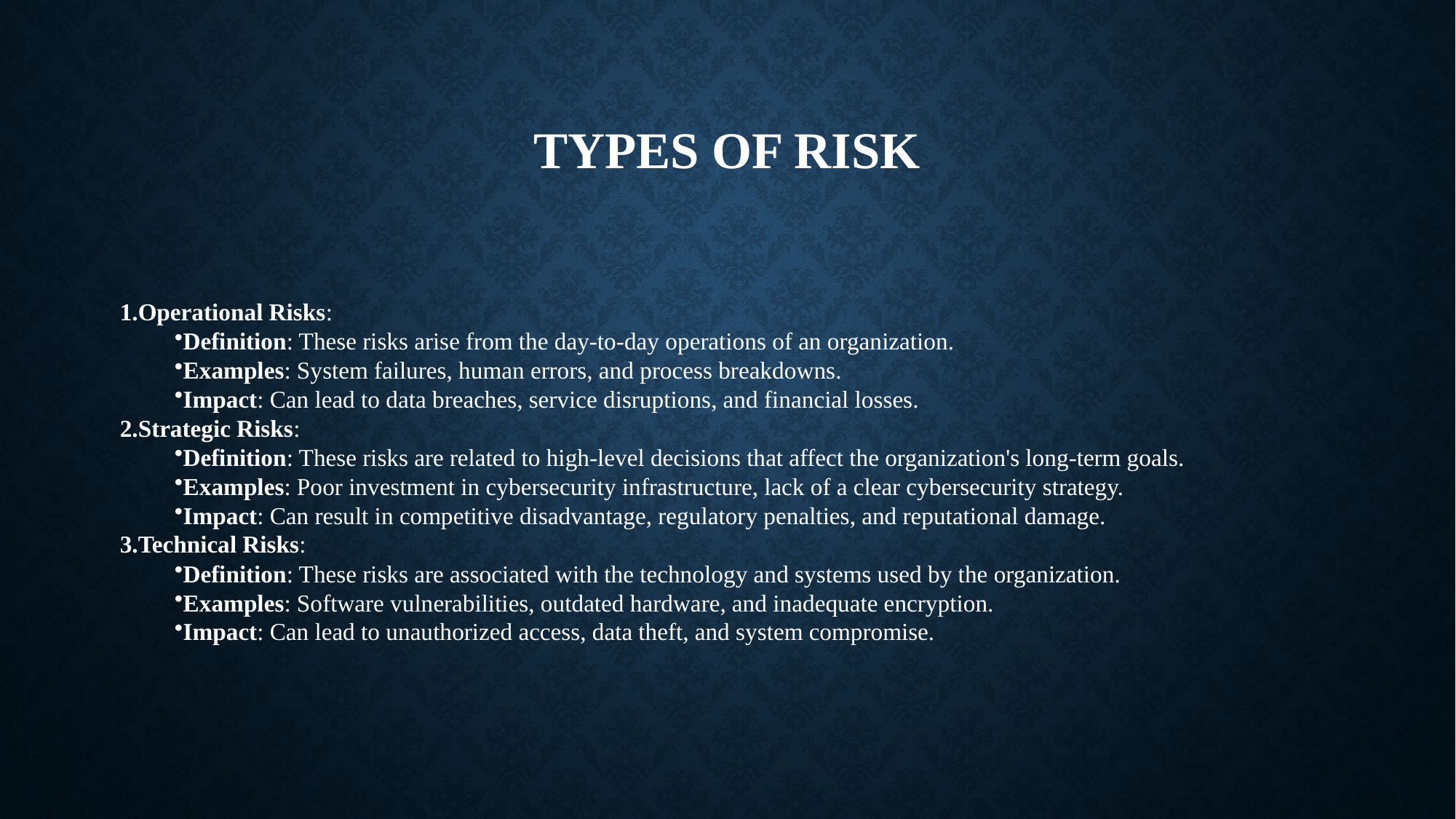

# Types of Risk
Operational Risks:
Definition: These risks arise from the day-to-day operations of an organization.
Examples: System failures, human errors, and process breakdowns.
Impact: Can lead to data breaches, service disruptions, and financial losses.
Strategic Risks:
Definition: These risks are related to high-level decisions that affect the organization's long-term goals.
Examples: Poor investment in cybersecurity infrastructure, lack of a clear cybersecurity strategy.
Impact: Can result in competitive disadvantage, regulatory penalties, and reputational damage.
Technical Risks:
Definition: These risks are associated with the technology and systems used by the organization.
Examples: Software vulnerabilities, outdated hardware, and inadequate encryption.
Impact: Can lead to unauthorized access, data theft, and system compromise.